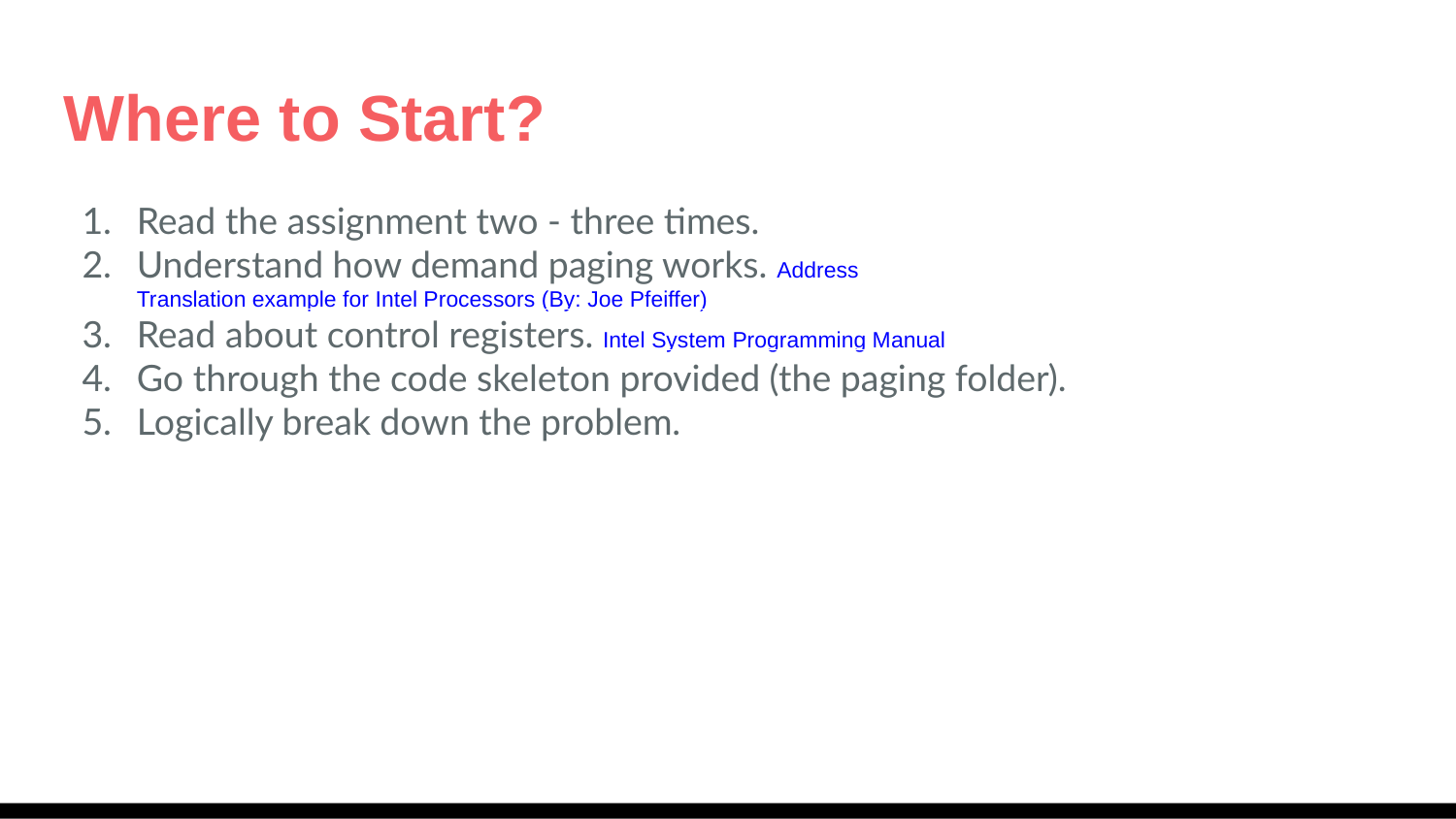

Where to Start?

Read the assignment two - three times.
Understand how demand paging works. Address Translation example for Intel Processors (By: Joe Pfeiffer)
Read about control registers. Intel System Programming Manual
Go through the code skeleton provided (the paging folder).
Logically break down the problem.